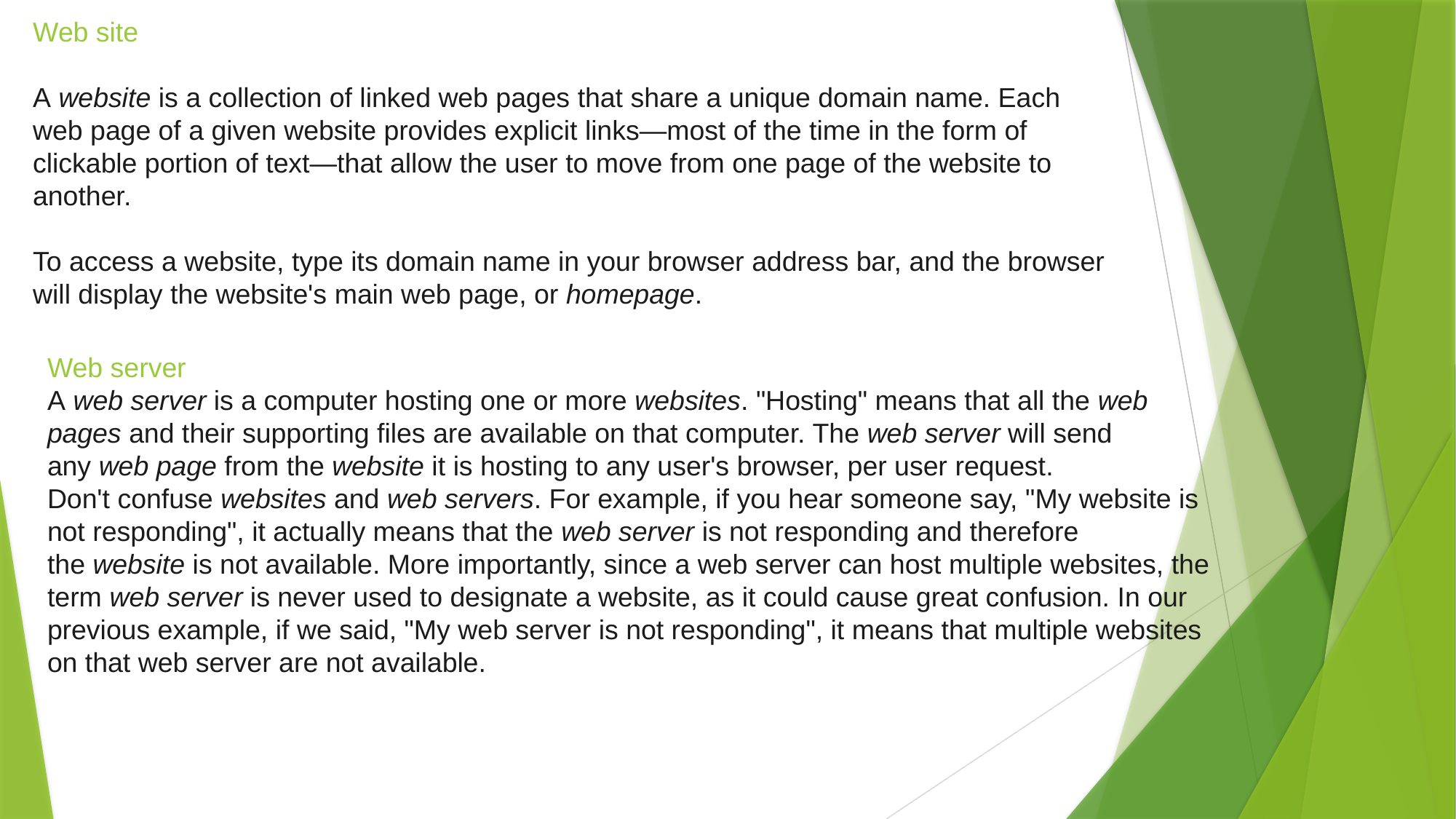

Web site

A website is a collection of linked web pages that share a unique domain name. Each web page of a given website provides explicit links—most of the time in the form of clickable portion of text—that allow the user to move from one page of the website to another.

To access a website, type its domain name in your browser address bar, and the browser will display the website's main web page, or homepage.
Web server
A web server is a computer hosting one or more websites. "Hosting" means that all the web pages and their supporting files are available on that computer. The web server will send any web page from the website it is hosting to any user's browser, per user request.
Don't confuse websites and web servers. For example, if you hear someone say, "My website is not responding", it actually means that the web server is not responding and therefore the website is not available. More importantly, since a web server can host multiple websites, the term web server is never used to designate a website, as it could cause great confusion. In our previous example, if we said, "My web server is not responding", it means that multiple websites on that web server are not available.